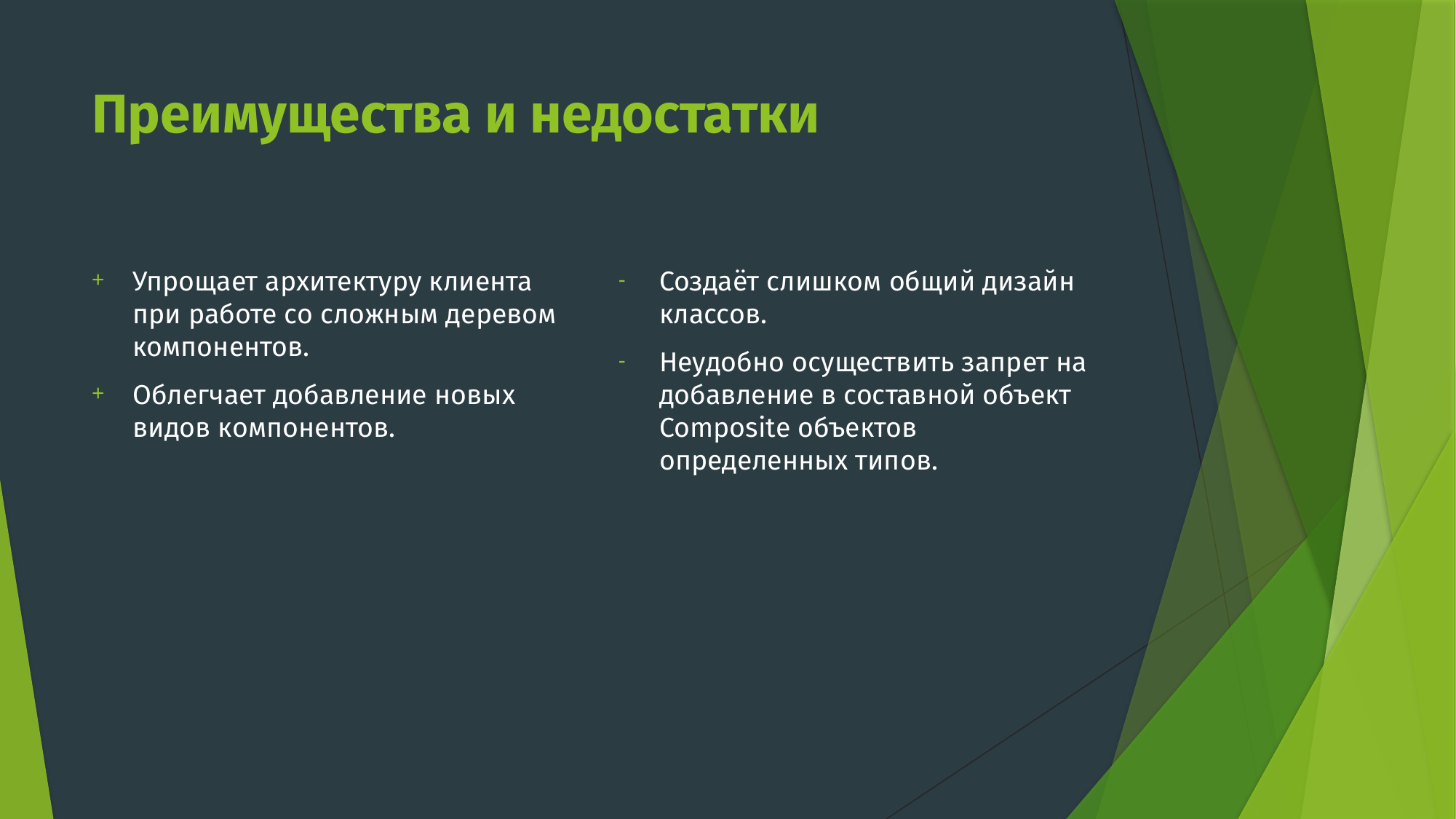

# Преимущества и недостатки
Упрощает архитектуру клиента при работе со сложным деревом компонентов.
Облегчает добавление новых видов компонентов.
Создаёт слишком общий дизайн классов.
Неудобно осуществить запрет на добавление в составной объект Composite объектов определенных типов.